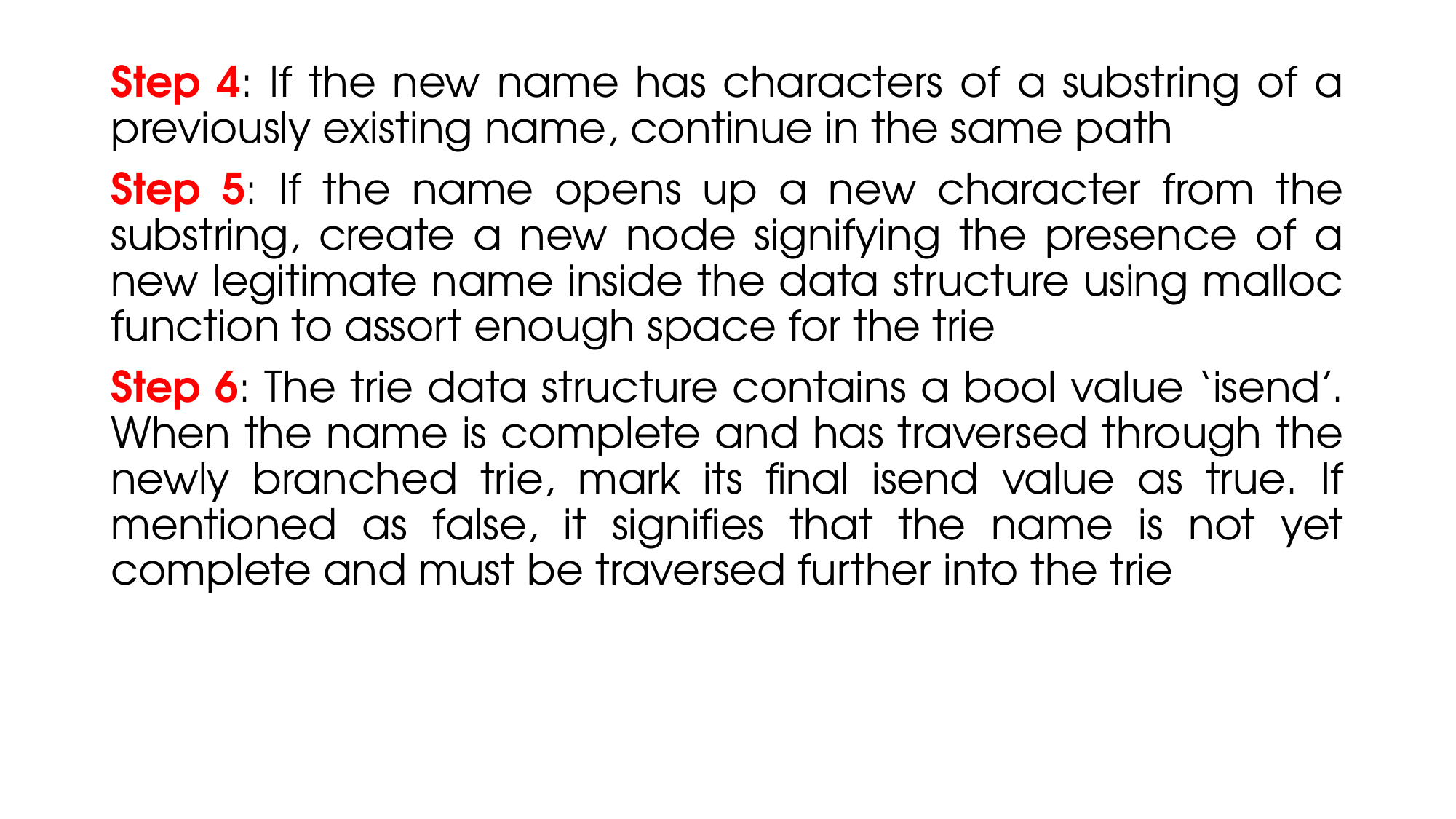

Step 4: If the new name has characters of a substring of a previously existing name, continue in the same path
Step 5: If the name opens up a new character from the substring, create a new node signifying the presence of a new legitimate name inside the data structure using malloc function to assort enough space for the trie
Step 6: The trie data structure contains a bool value ‘isend’. When the name is complete and has traversed through the newly branched trie, mark its final isend value as true. If mentioned as false, it signifies that the name is not yet complete and must be traversed further into the trie